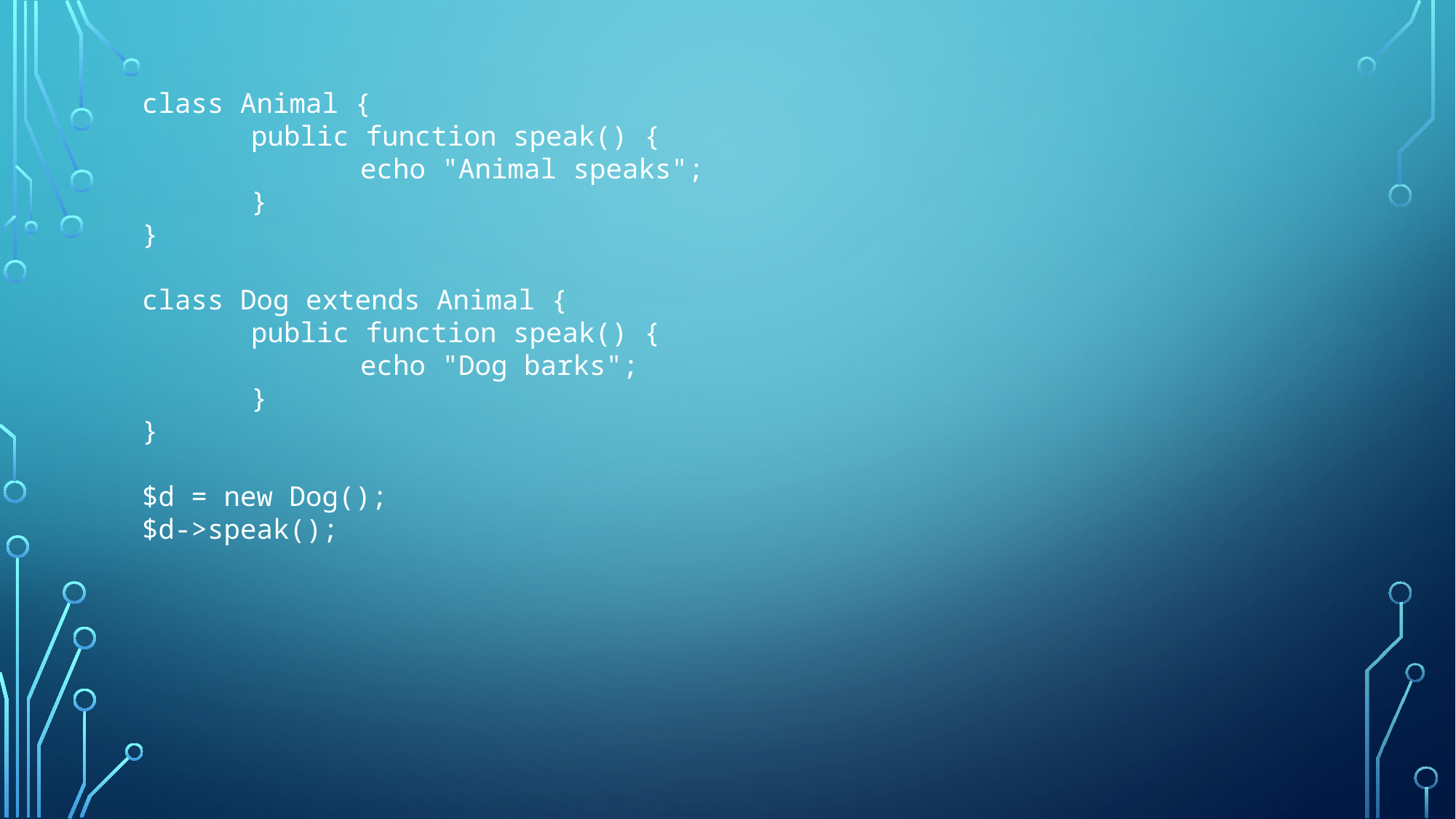

class Animal {
	public function speak() {
		echo "Animal speaks";
	}
}

class Dog extends Animal {
	public function speak() {
		echo "Dog barks";
	}
}

$d = new Dog();
$d->speak();